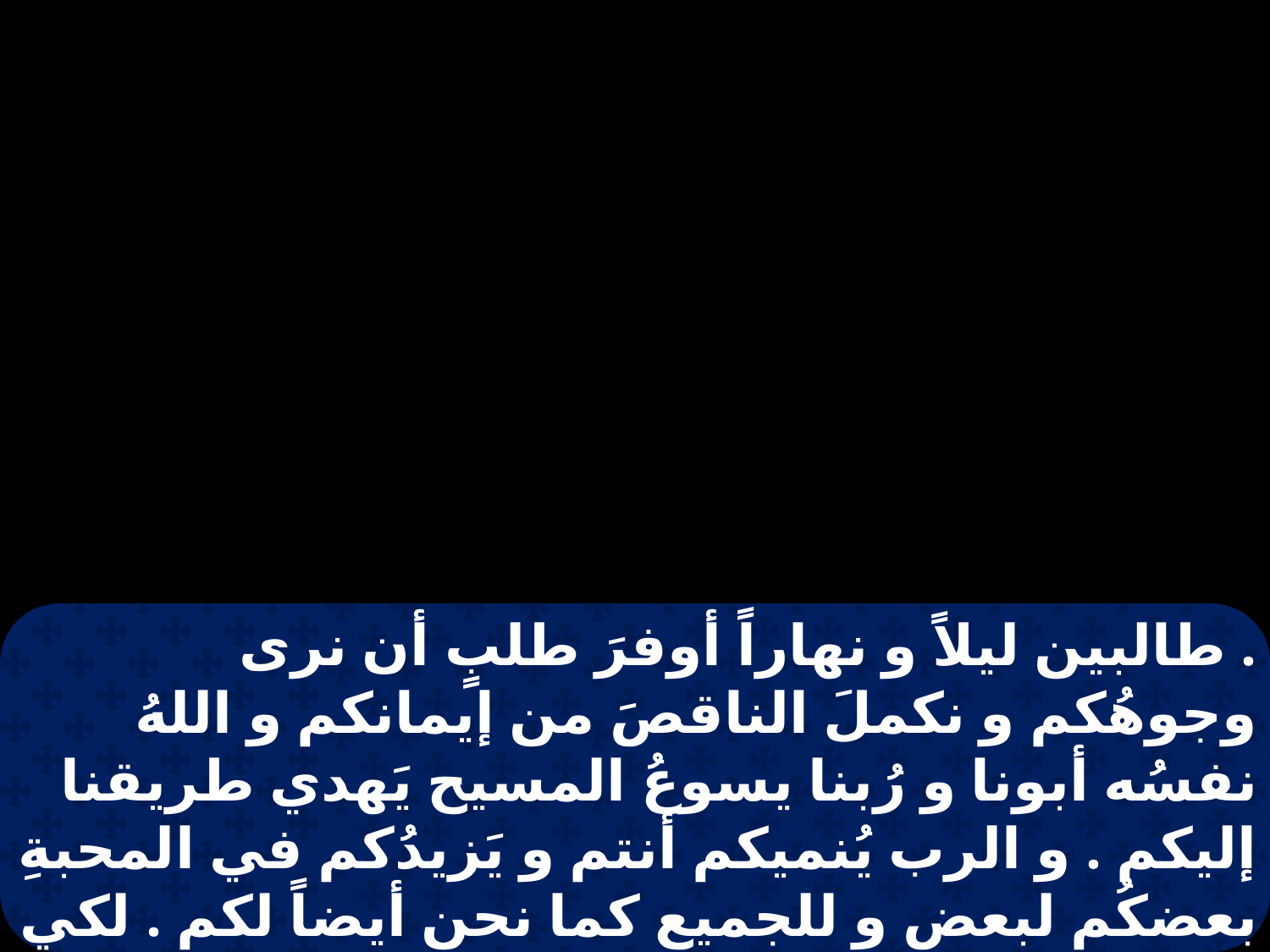

. طالبين ليلاً و نهاراً أوفرَ طلبٍ أن نرى وجوهُكم و نكملَ الناقصَ من إيمانكم و اللهُ نفسُه أبونا و رُبنا يسوعُ المسيح يَهدي طريقنا إليكم . و الرب يُنميكم أنتم و يَزيدُكم في المحبةِ بعضكُم لبعض و للجميع كما نحن أيضاً لكم . لكي